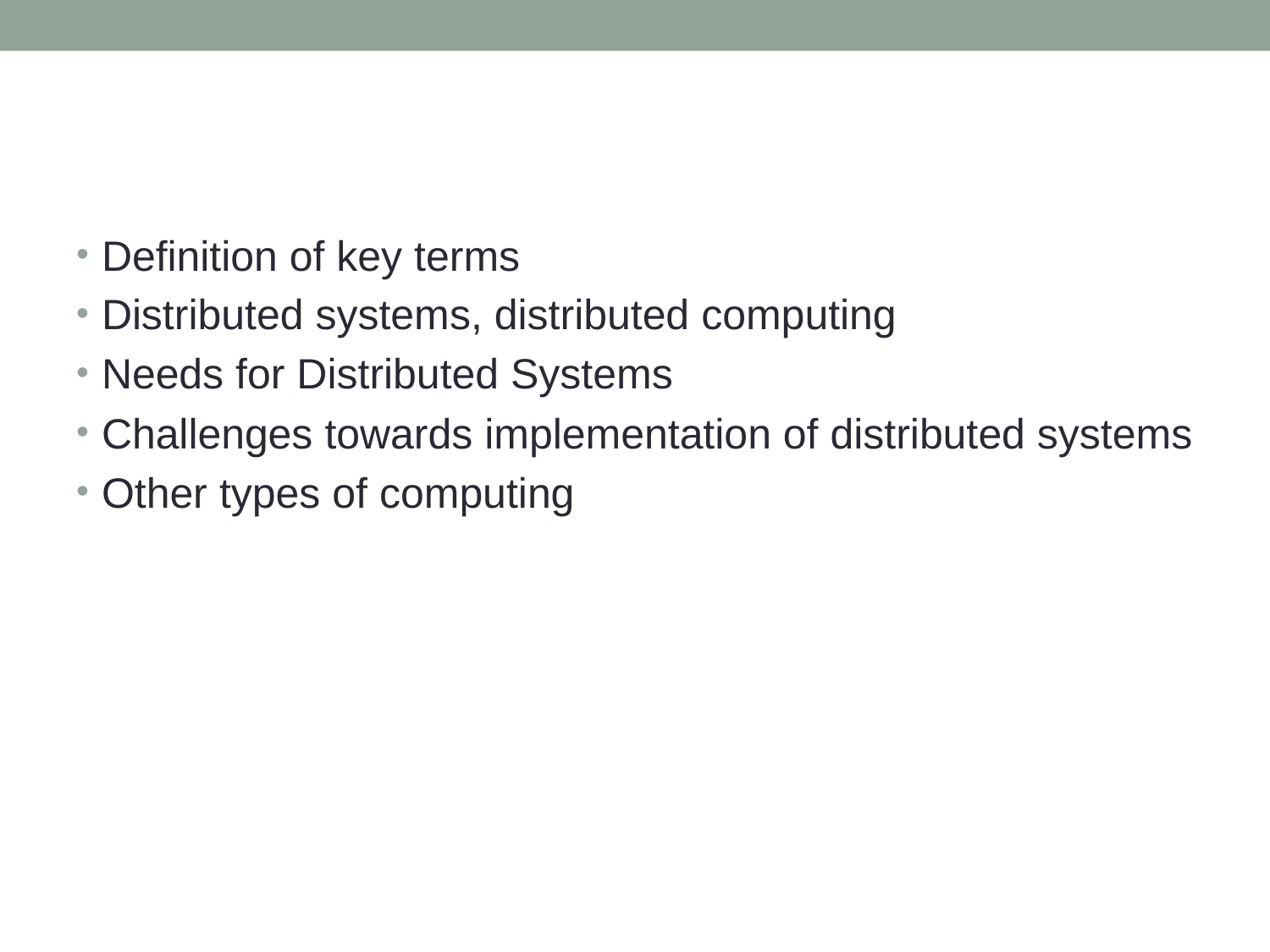

#
Definition of key terms
Distributed systems, distributed computing
Needs for Distributed Systems
Challenges towards implementation of distributed systems
Other types of computing